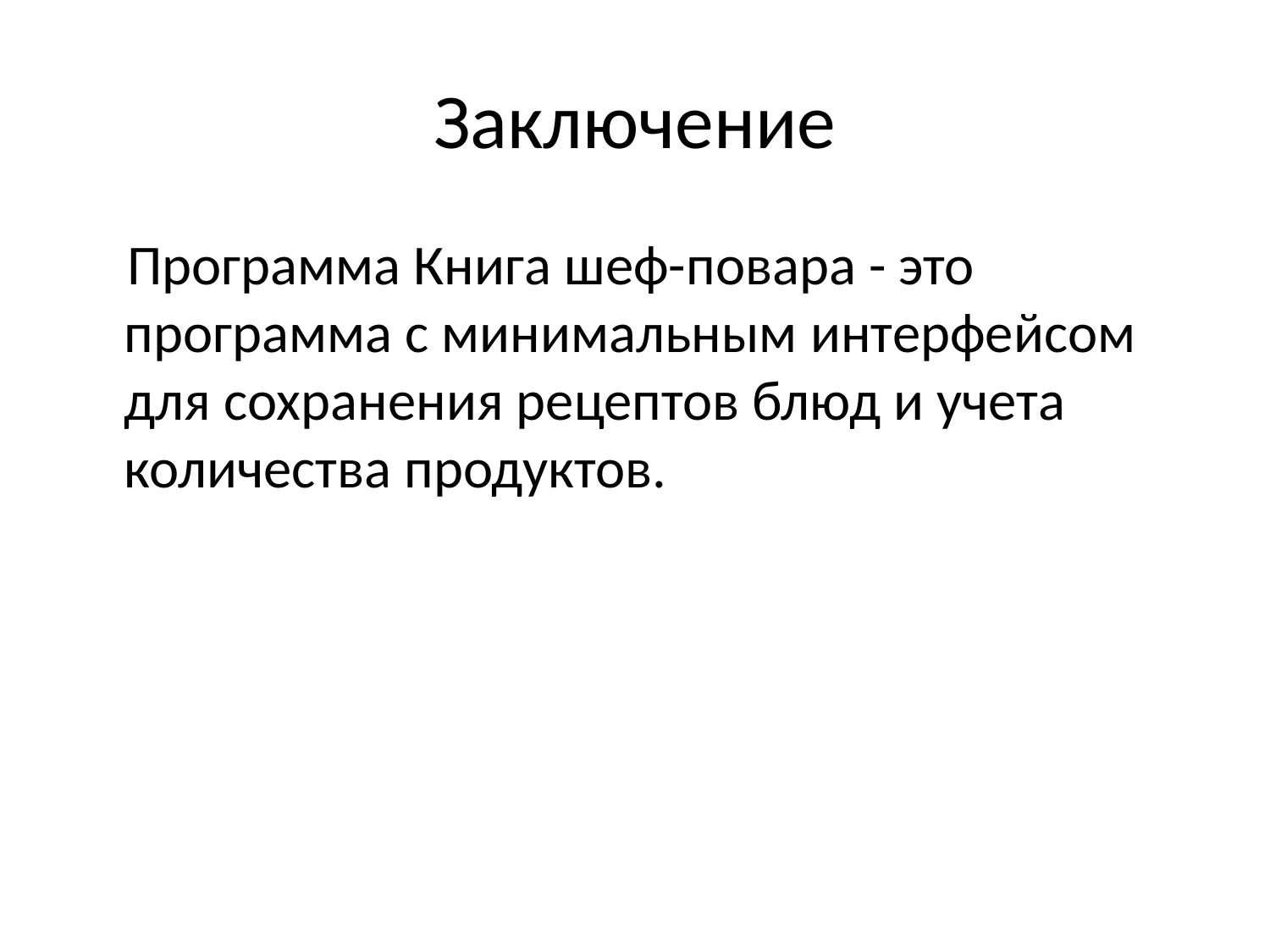

# Заключение
    Программа Книга шеф-повара - это программа с минимальным интерфейсом для сохранения рецептов блюд и учета количества продуктов.